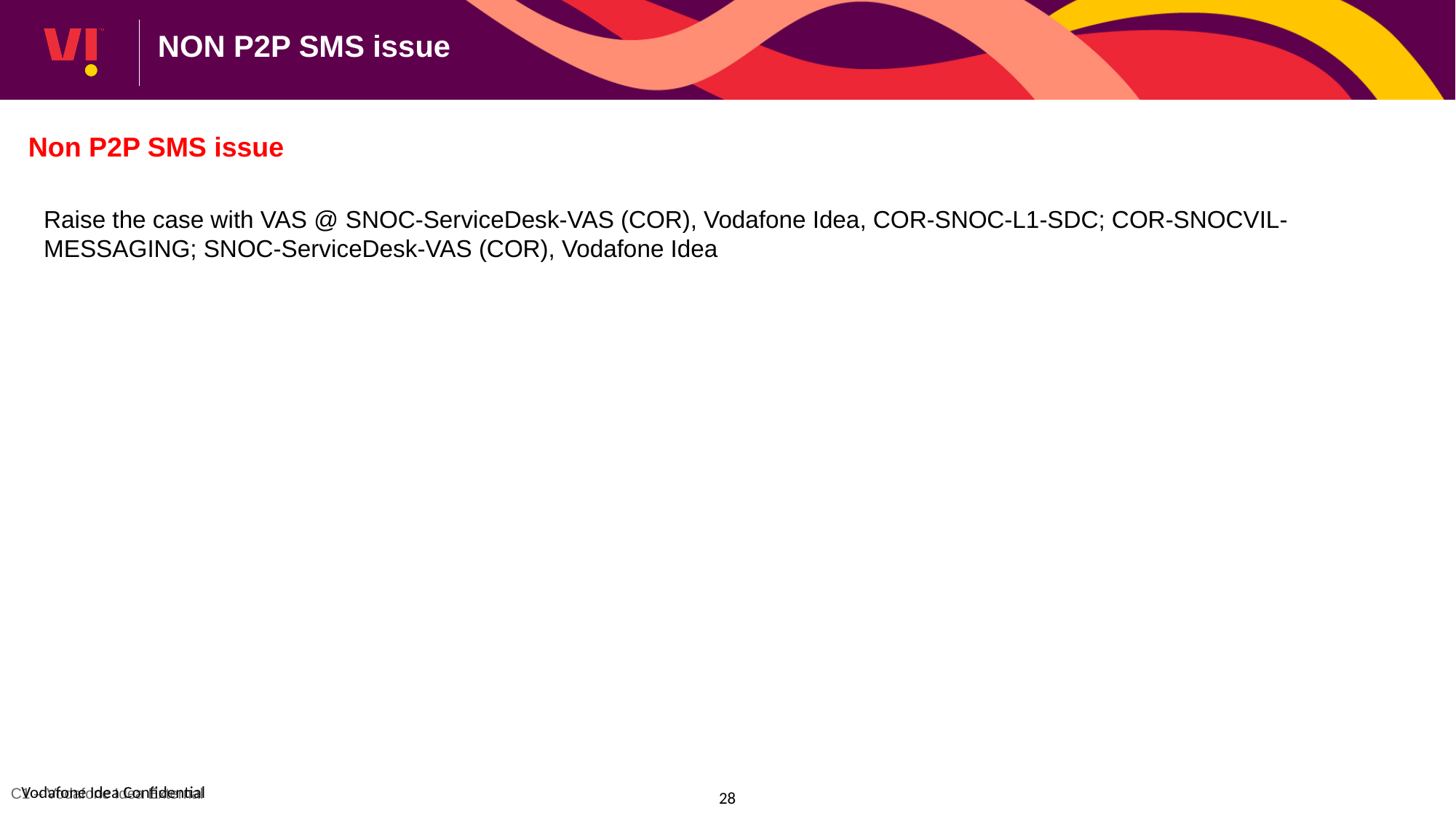

NON P2P SMS issue
Non P2P SMS issue
Raise the case with VAS @ SNOC-ServiceDesk-VAS (COR), Vodafone Idea, COR-SNOC-L1-SDC; COR-SNOCVIL-MESSAGING; SNOC-ServiceDesk-VAS (COR), Vodafone Idea
28